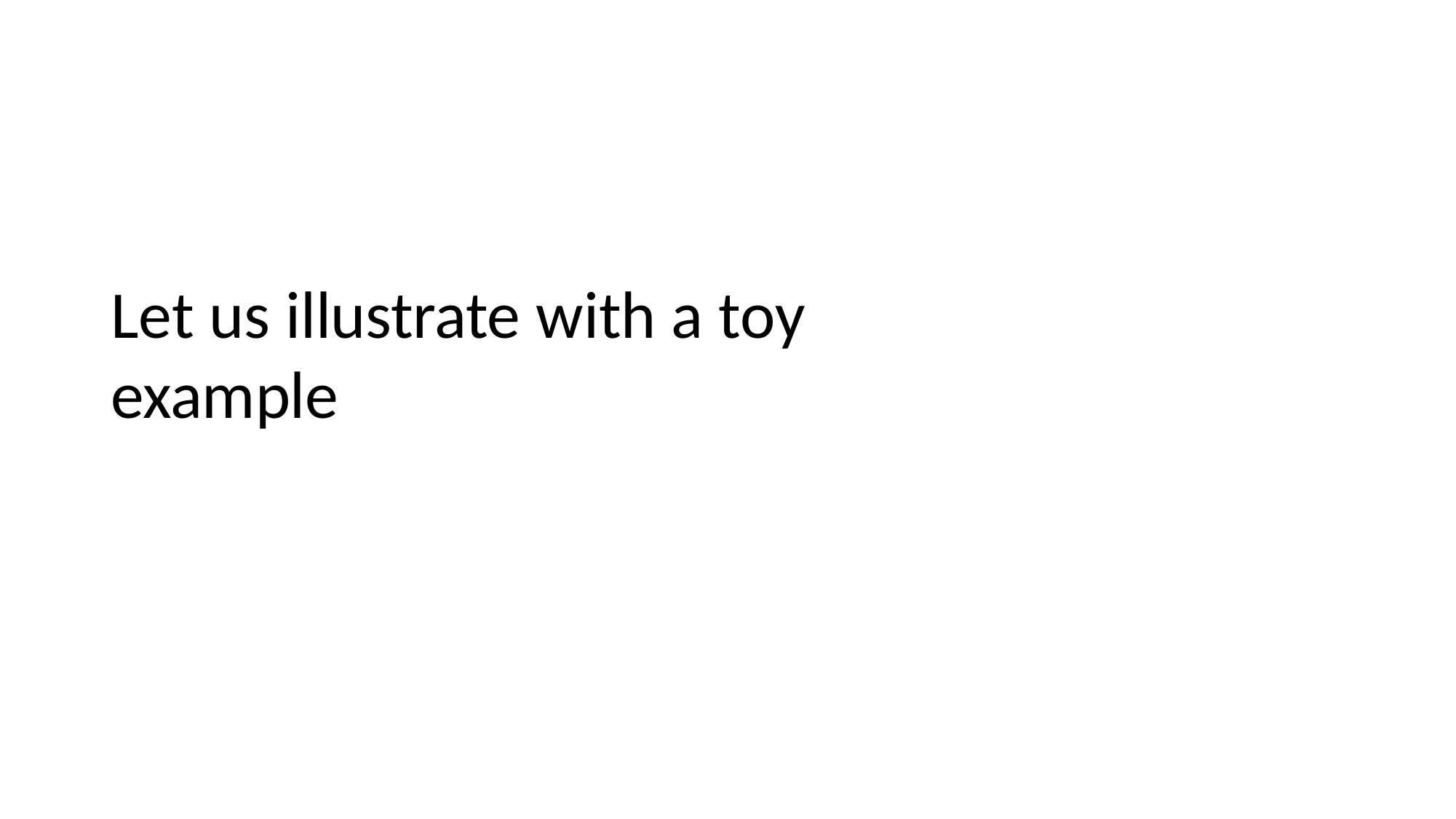

# Let us illustrate with a toy example